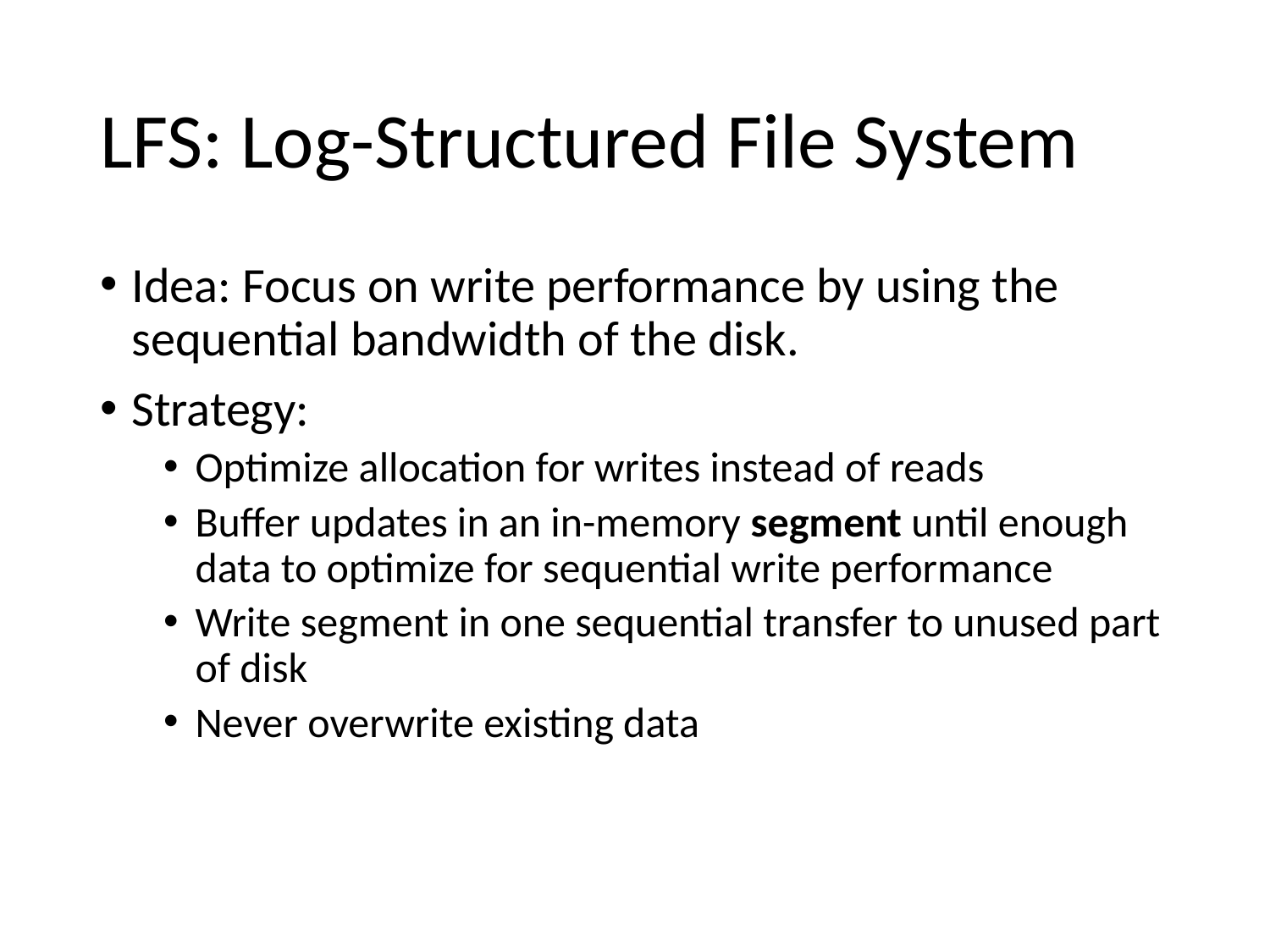

# LFS: Log-Structured File System
Idea: Focus on write performance by using the sequential bandwidth of the disk.
Strategy:
Optimize allocation for writes instead of reads
Buffer updates in an in-memory segment until enough data to optimize for sequential write performance
Write segment in one sequential transfer to unused part of disk
Never overwrite existing data